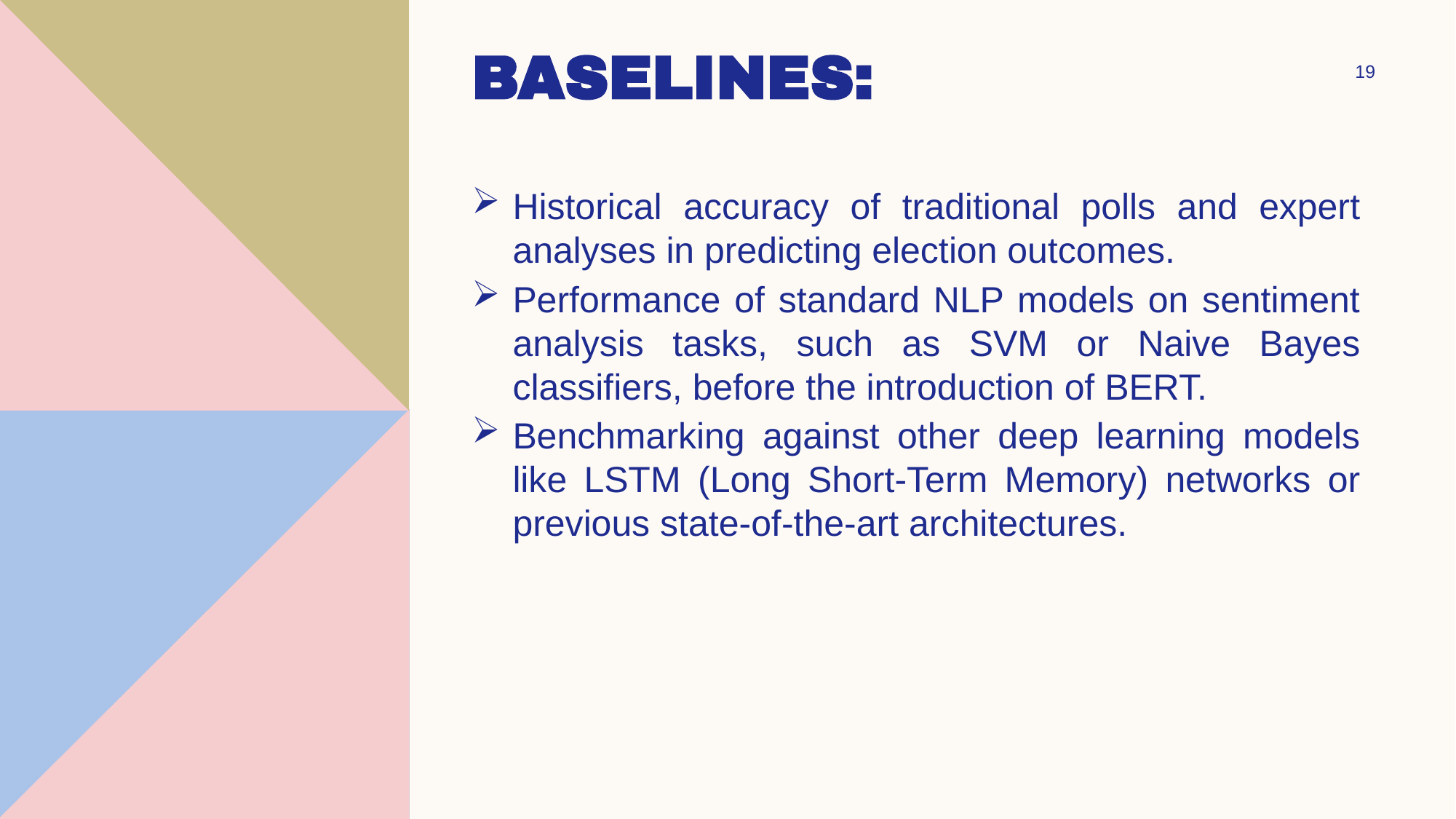

# Baselines:
19
Historical accuracy of traditional polls and expert analyses in predicting election outcomes.
Performance of standard NLP models on sentiment analysis tasks, such as SVM or Naive Bayes classifiers, before the introduction of BERT.
Benchmarking against other deep learning models like LSTM (Long Short-Term Memory) networks or previous state-of-the-art architectures.